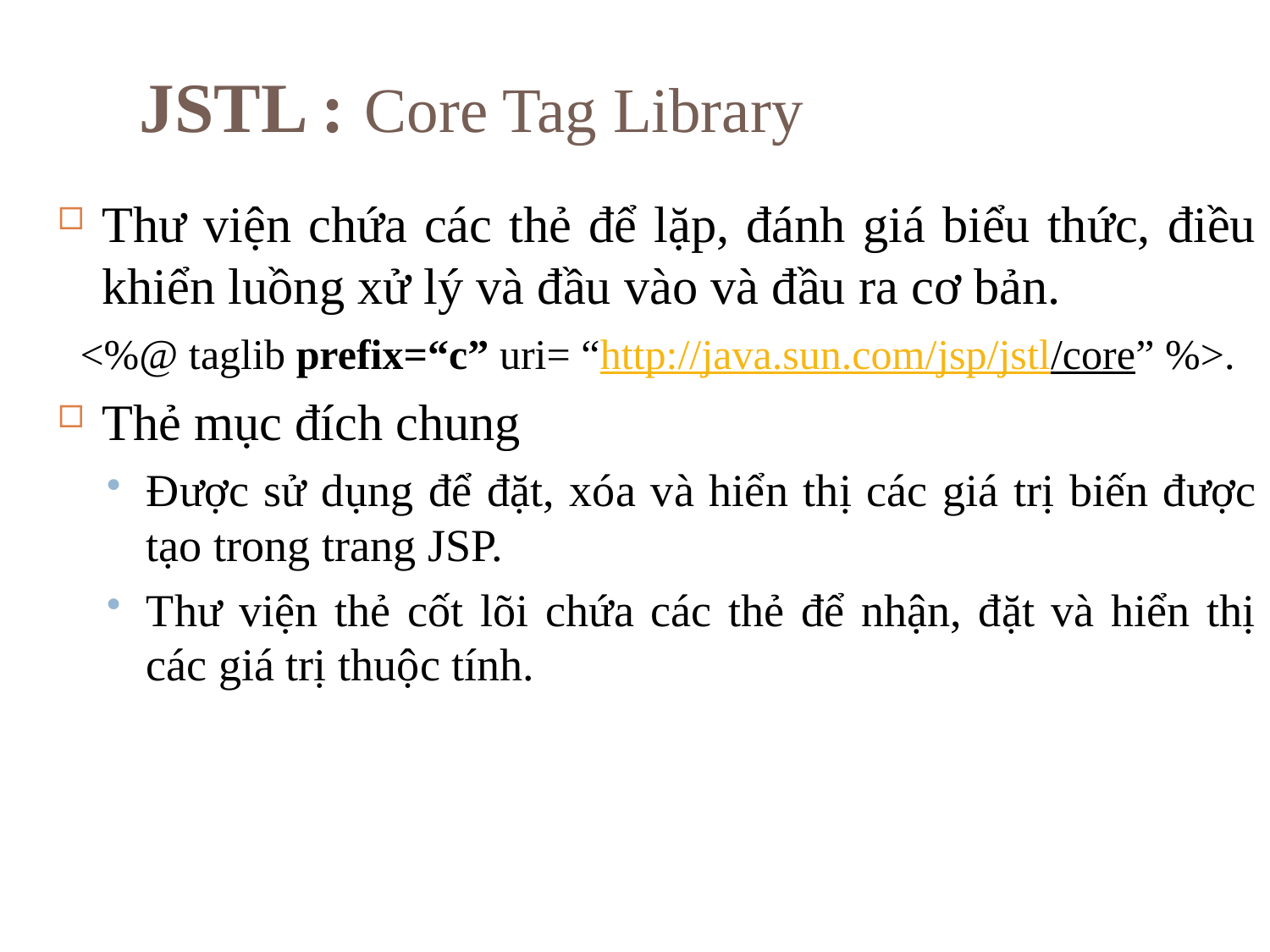

JSTL : Core Tag Library
Thư viện chứa các thẻ để lặp, đánh giá biểu thức, điều khiển luồng xử lý và đầu vào và đầu ra cơ bản.
<%@ taglib prefix=“c” uri= “http://java.sun.com/jsp/jstl/core” %>.
Thẻ mục đích chung
Được sử dụng để đặt, xóa và hiển thị các giá trị biến được tạo trong trang JSP.
Thư viện thẻ cốt lõi chứa các thẻ để nhận, đặt và hiển thị các giá trị thuộc tính.